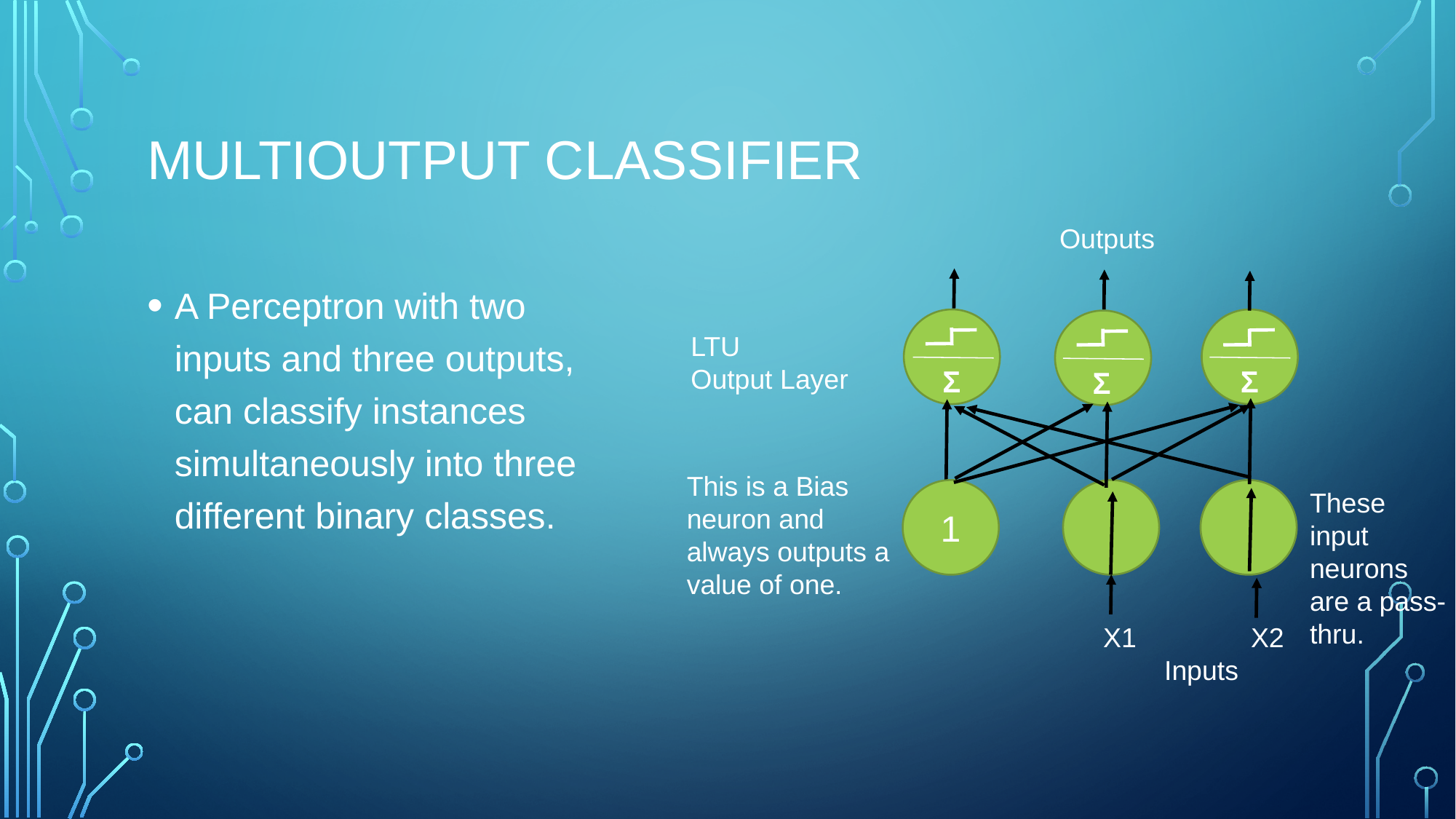

# Multioutput classifier
Outputs
A Perceptron with two inputs and three outputs, can classify instances simultaneously into three different binary classes.

LTU
Output Layer
Σ
Σ
Σ
This is a Bias neuron and always outputs a value of one.
1

These input neurons are a pass-thru.
X1               X2
        Inputs